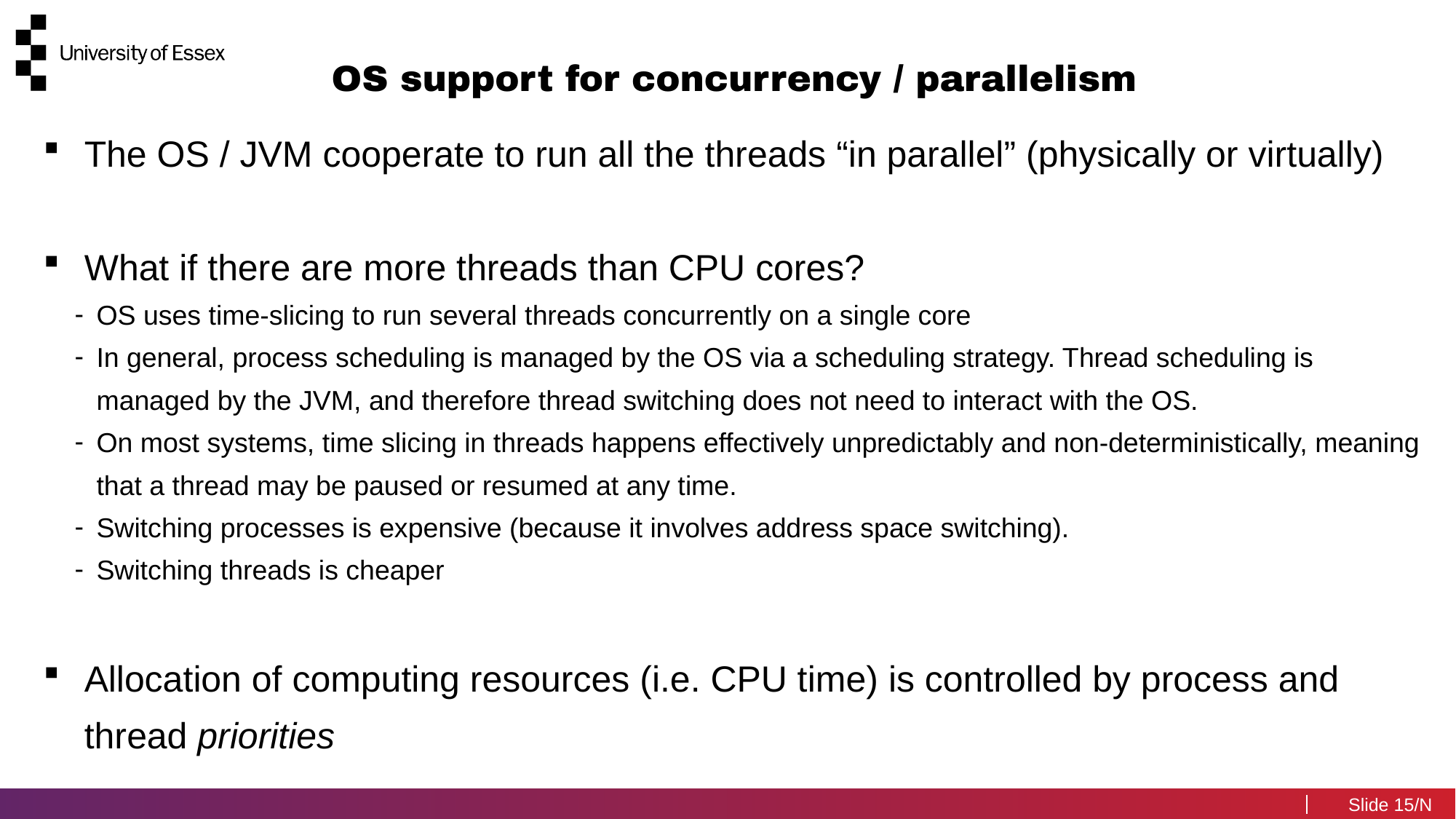

OS support for concurrency / parallelism
The OS / JVM cooperate to run all the threads “in parallel” (physically or virtually)

What if there are more threads than CPU cores?
OS uses time-slicing to run several threads concurrently on a single core
In general, process scheduling is managed by the OS via a scheduling strategy. Thread scheduling is managed by the JVM, and therefore thread switching does not need to interact with the OS.
On most systems, time slicing in threads happens effectively unpredictably and non-deterministically, meaning that a thread may be paused or resumed at any time.
Switching processes is expensive (because it involves address space switching).
Switching threads is cheaper

Allocation of computing resources (i.e. CPU time) is controlled by process and thread priorities
15/N